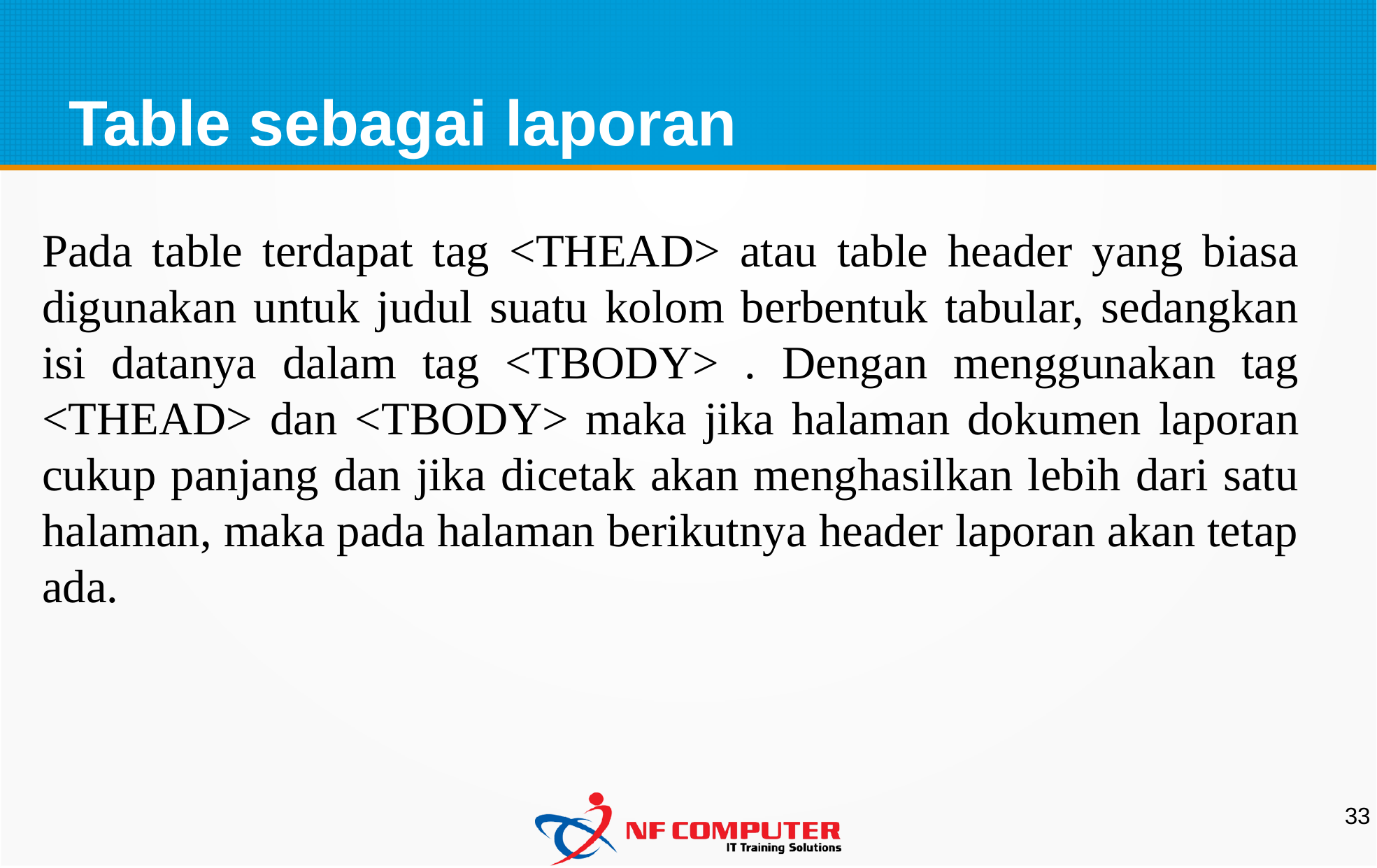

Table sebagai laporan
Pada table terdapat tag <THEAD> atau table header yang biasa digunakan untuk judul suatu kolom berbentuk tabular, sedangkan isi datanya dalam tag <TBODY> . Dengan menggunakan tag <THEAD> dan <TBODY> maka jika halaman dokumen laporan cukup panjang dan jika dicetak akan menghasilkan lebih dari satu halaman, maka pada halaman berikutnya header laporan akan tetap ada.
33